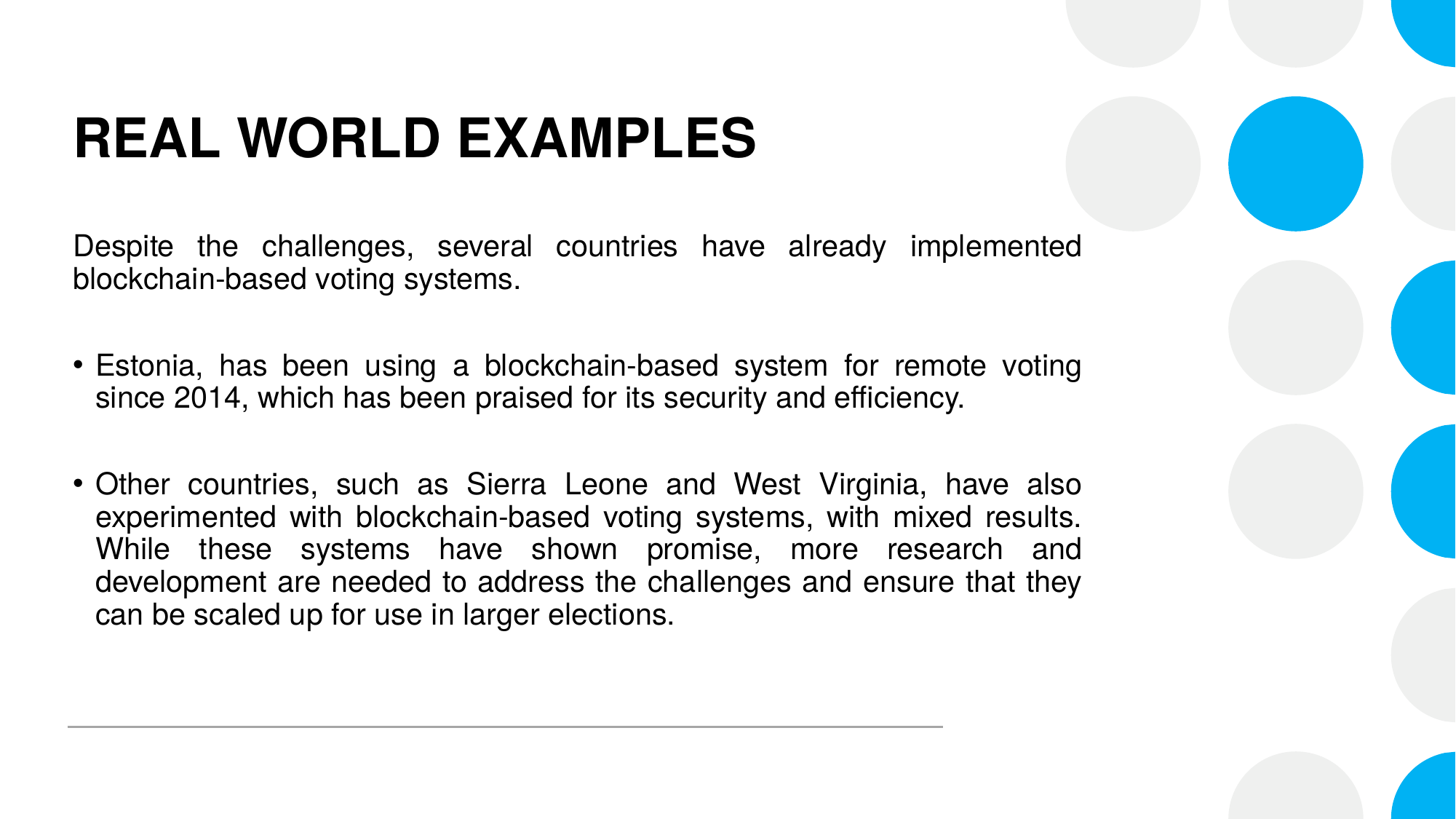

# REAL WORLD EXAMPLES
Despite the challenges, several countries have already implemented blockchain-based voting systems.

Estonia, has been using a blockchain-based system for remote voting since 2014, which has been praised for its security and efficiency.

Other countries, such as Sierra Leone and West Virginia, have also experimented with blockchain-based voting systems, with mixed results. While these systems have shown promise, more research and development are needed to address the challenges and ensure that they can be scaled up for use in larger elections.